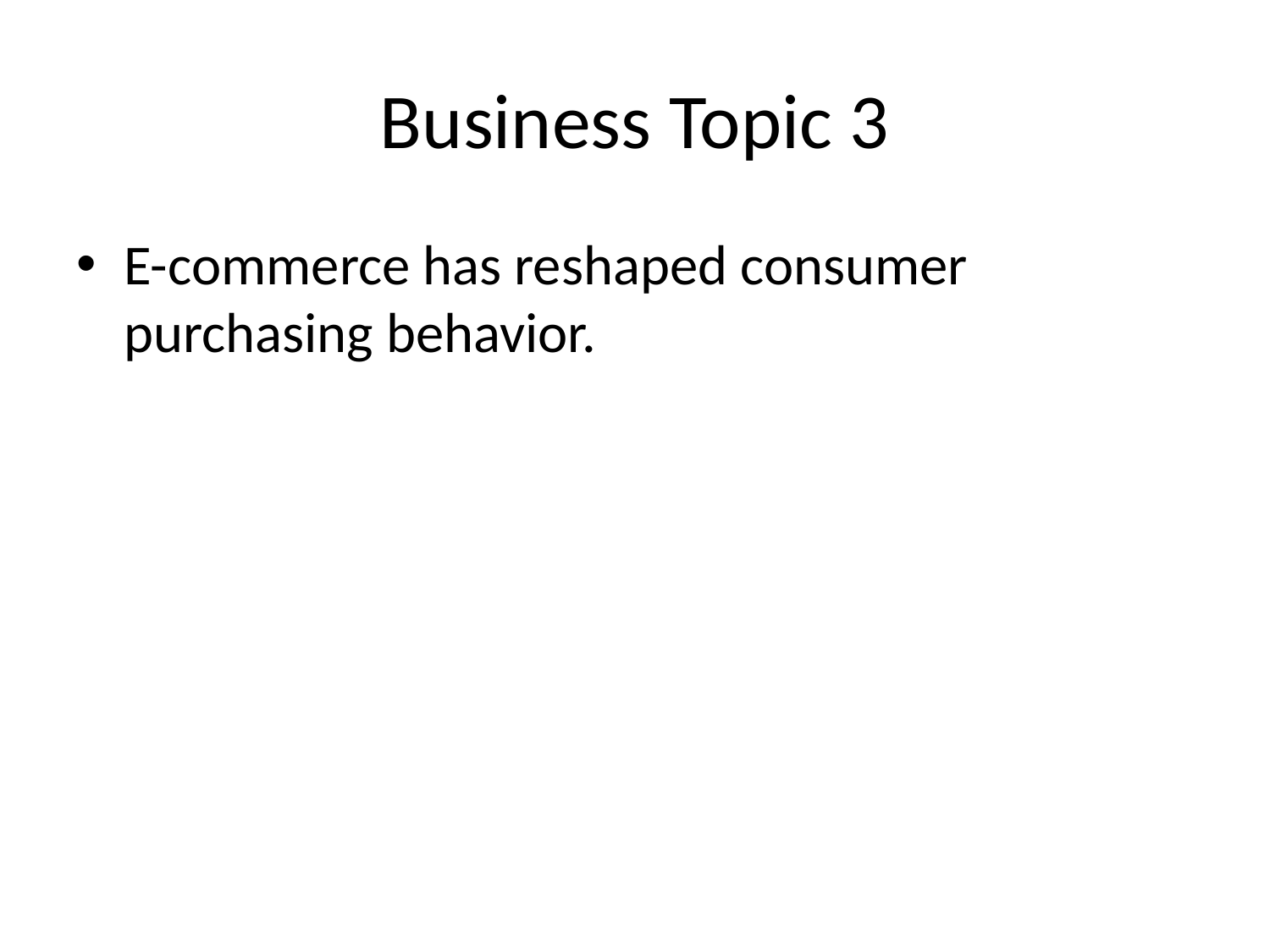

# Business Topic 3
E-commerce has reshaped consumer purchasing behavior.